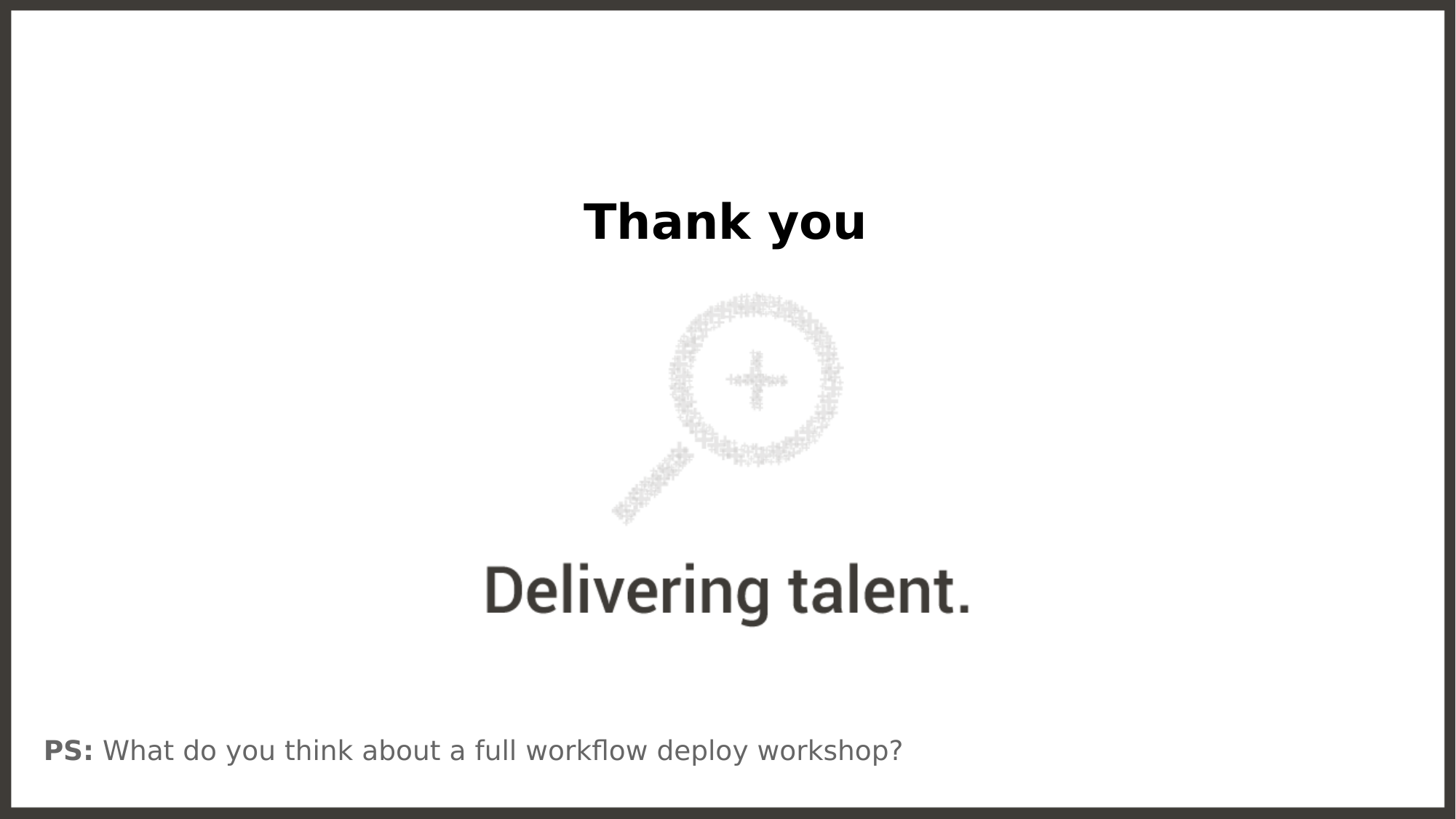

Thank you

PS: What do you think about a full workflow deploy workshop?